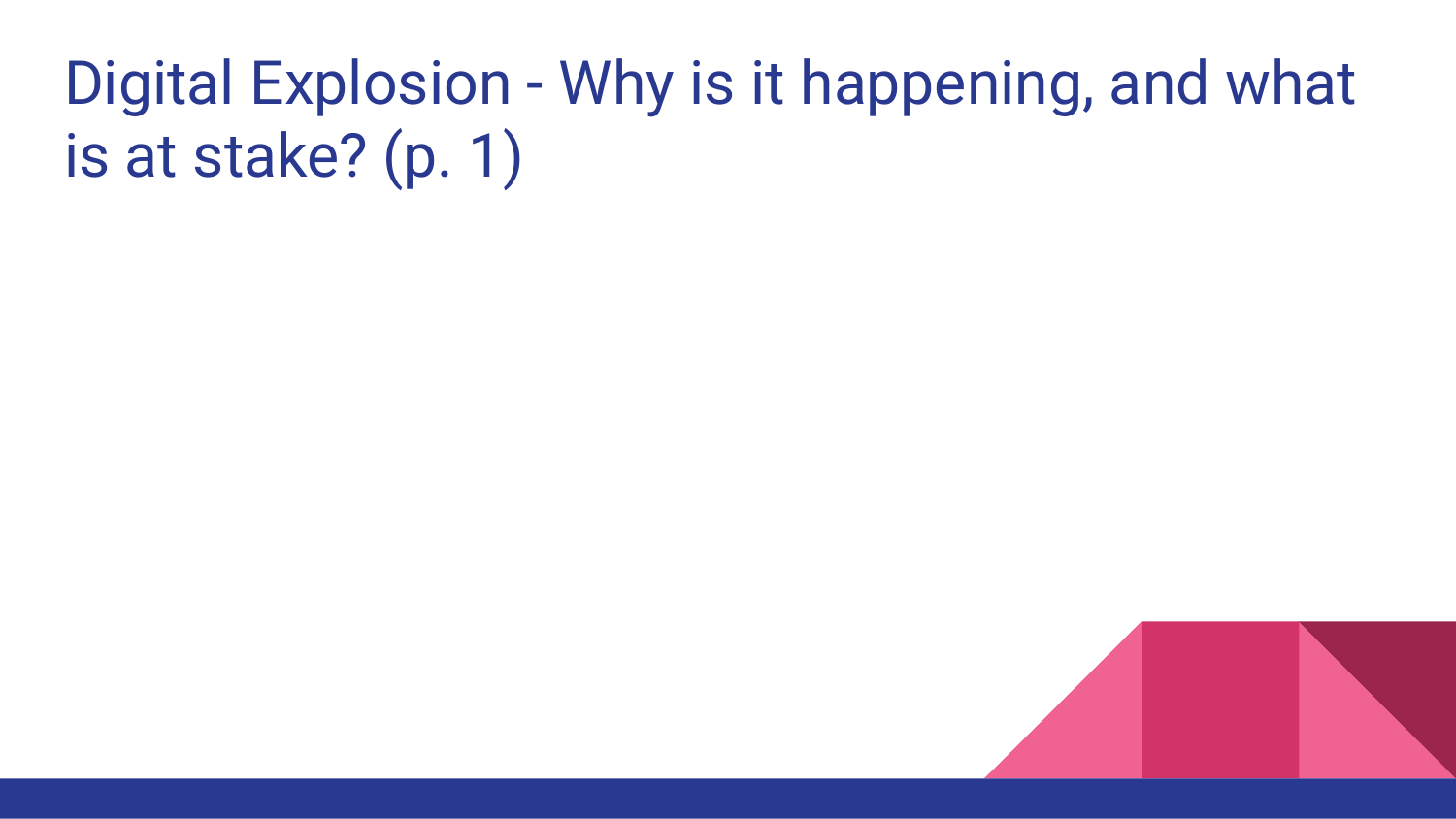

# Digital Explosion - Why is it happening, and what is at stake? (p. 1)